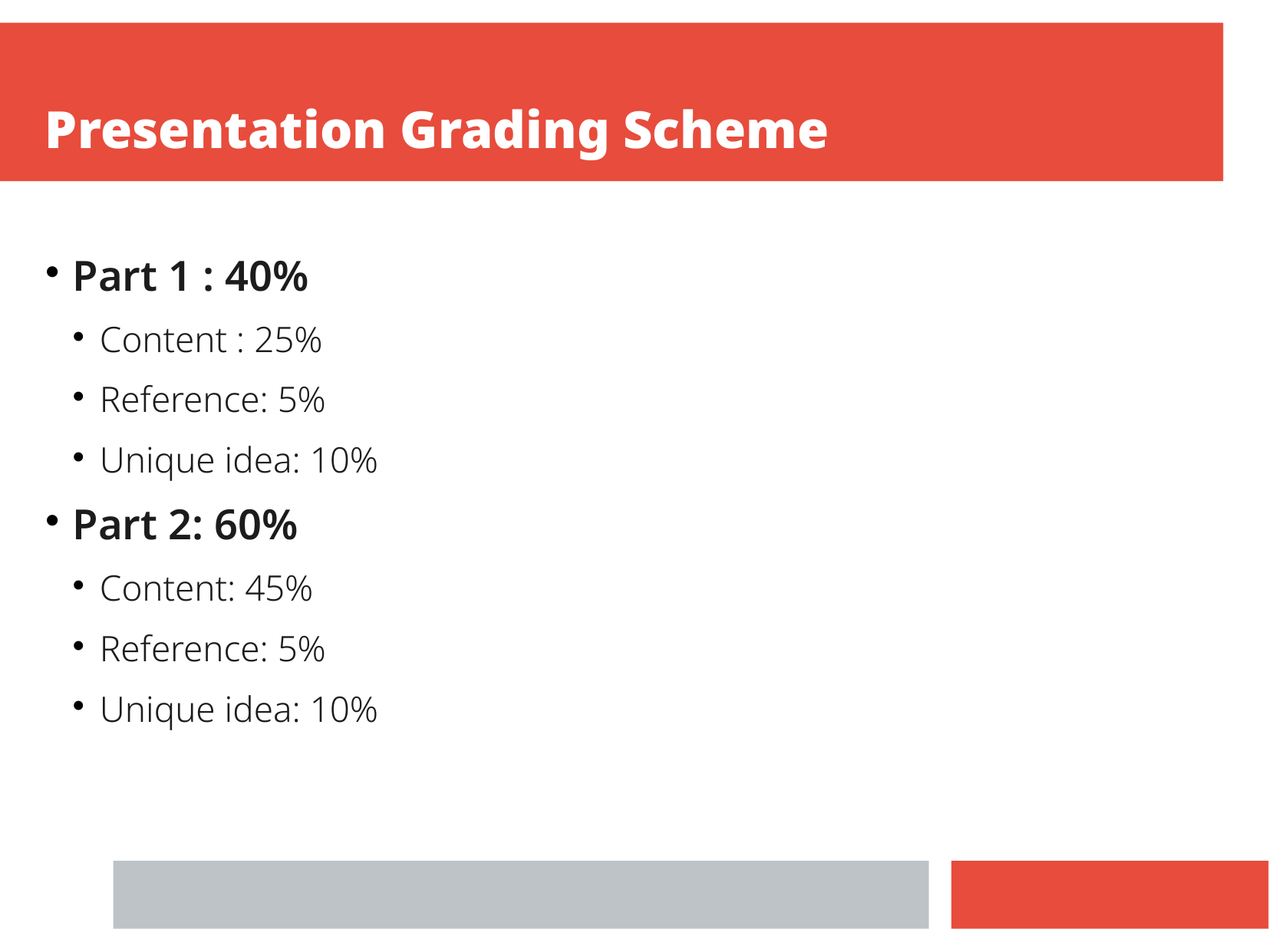

Presentation Grading Scheme
Part 1 : 40%
Content : 25%
Reference: 5%
Unique idea: 10%
Part 2: 60%
Content: 45%
Reference: 5%
Unique idea: 10%